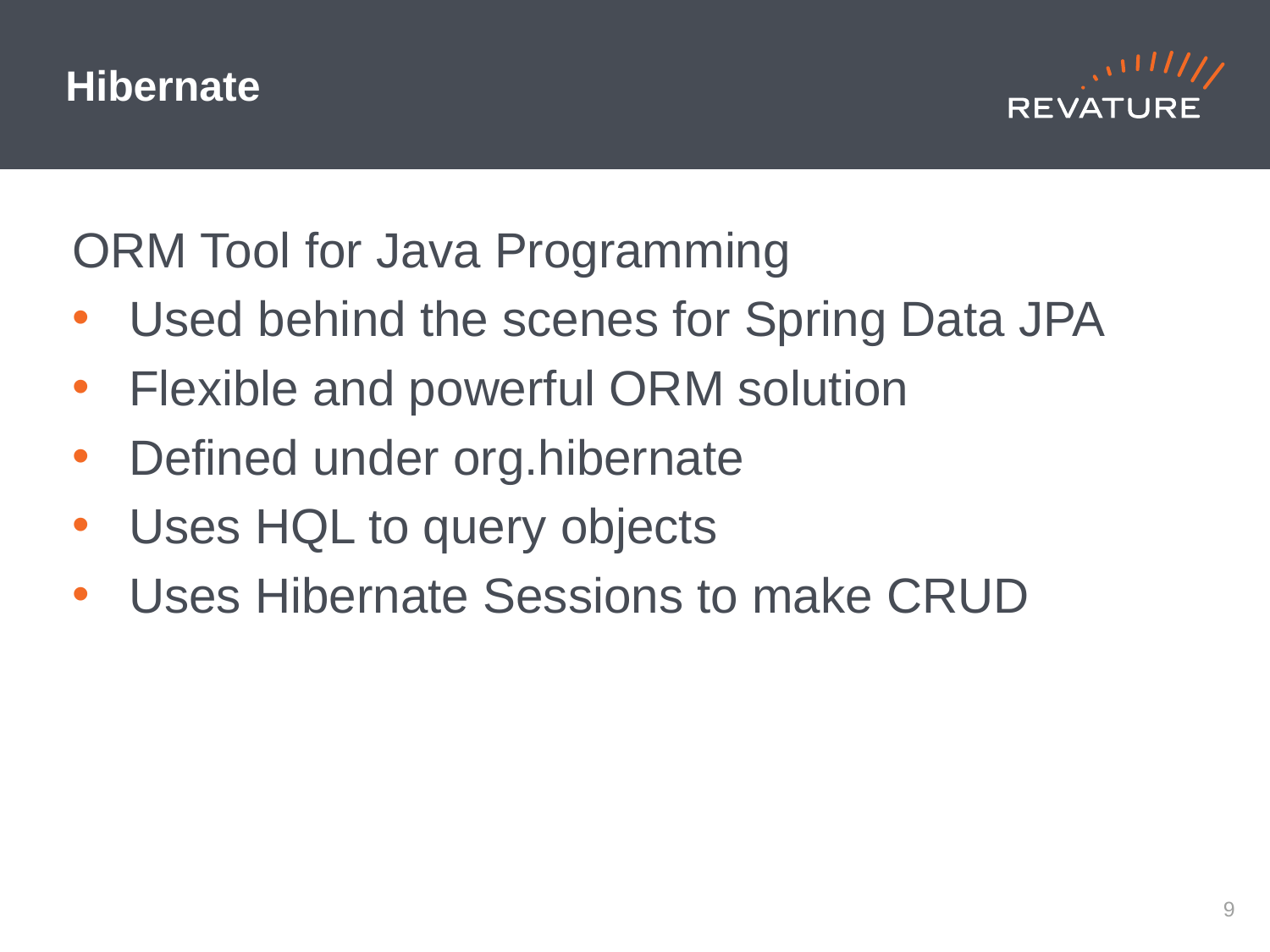

# Hibernate
ORM Tool for Java Programming
Used behind the scenes for Spring Data JPA
Flexible and powerful ORM solution
Defined under org.hibernate
Uses HQL to query objects
Uses Hibernate Sessions to make CRUD
9